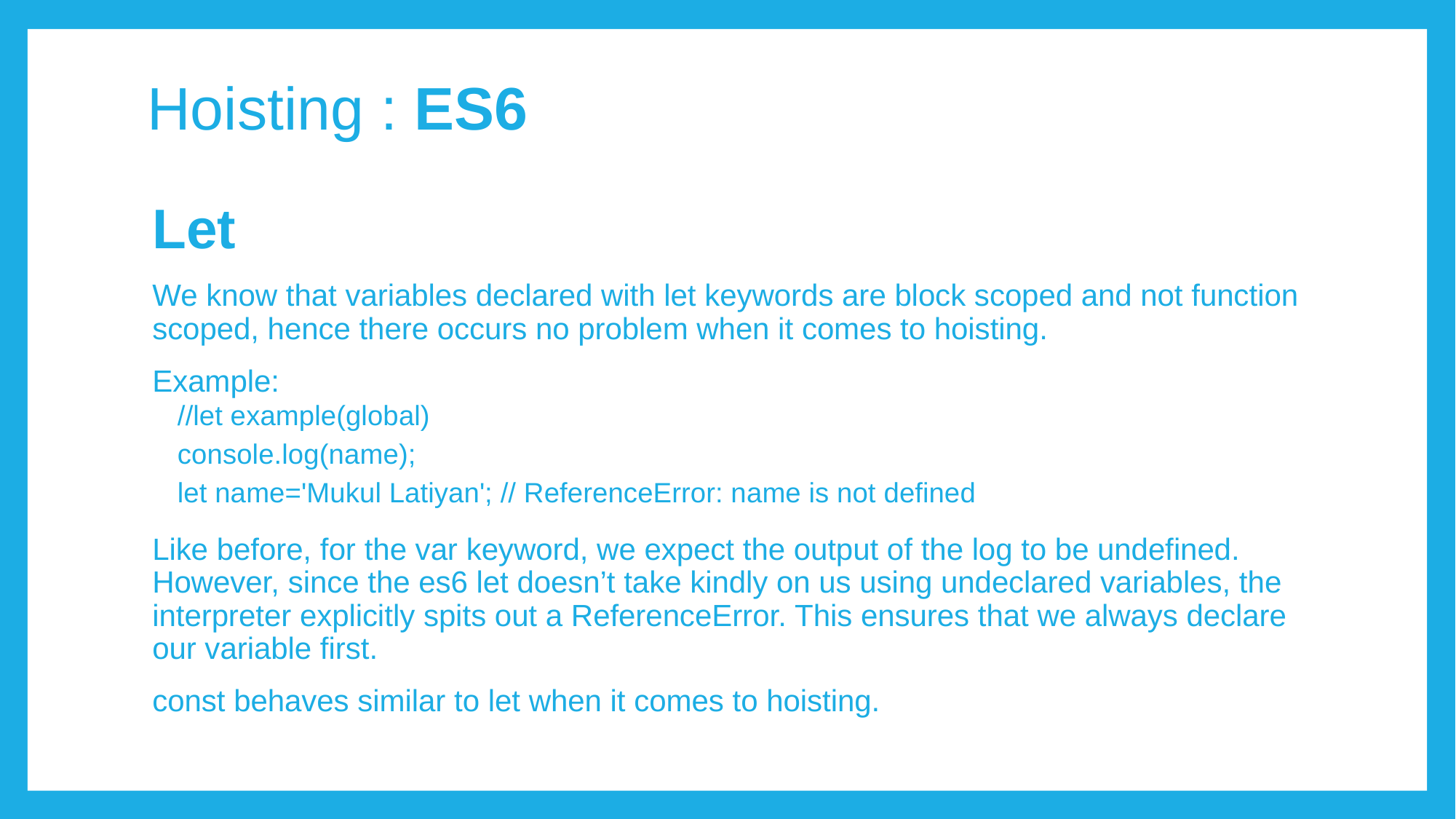

# Hoisting : ES6
Let
We know that variables declared with let keywords are block scoped and not function scoped, hence there occurs no problem when it comes to hoisting.
Example:
//let example(global)
console.log(name);
let name='Mukul Latiyan'; // ReferenceError: name is not defined
Like before, for the var keyword, we expect the output of the log to be undefined. However, since the es6 let doesn’t take kindly on us using undeclared variables, the interpreter explicitly spits out a ReferenceError. This ensures that we always declare our variable first.
const behaves similar to let when it comes to hoisting.